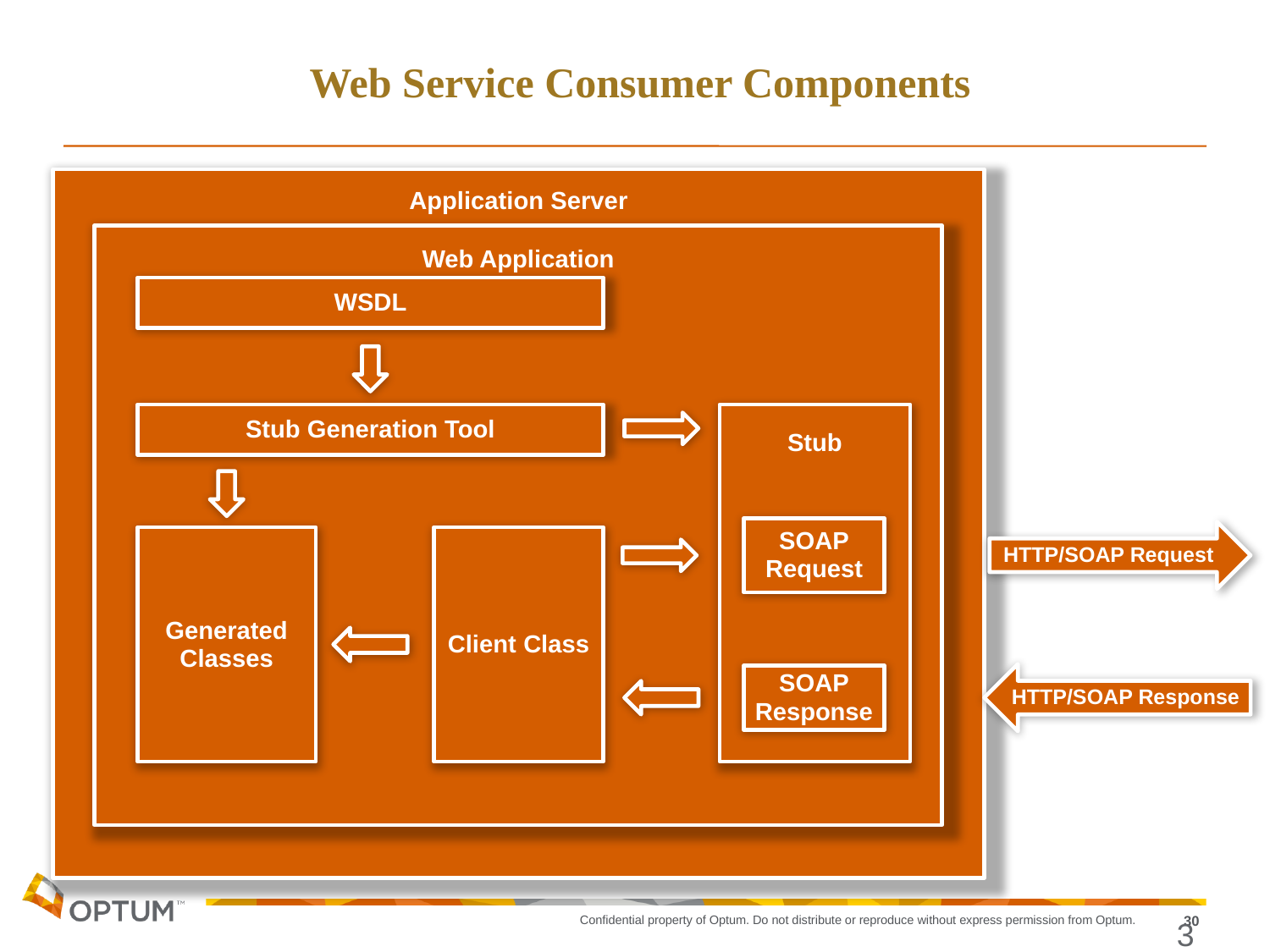

# Web Service Consumer Components

Application Server

Web Application

WSDL

Stub Generation Tool

Stub

SOAP
Request
HTTP/SOAP Request
Generated Classes
Client Class

HTTP/SOAP Response
SOAP
Response

30